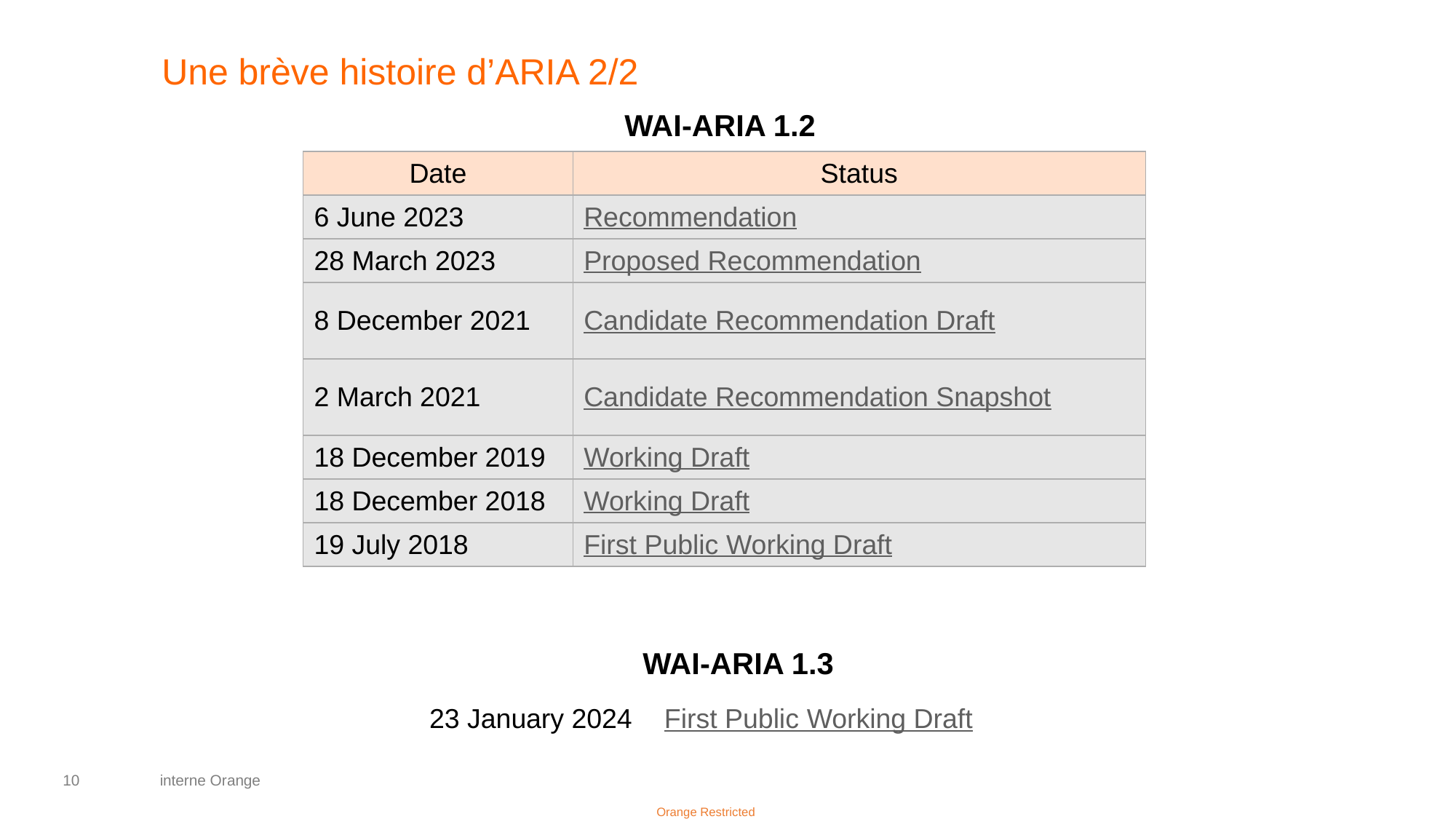

# Une brève histoire d’ARIA 2/2
WAI-ARIA 1.2

| Date | Status |
| --- | --- |
| 6 June 2023 | Recommendation |
| 28 March 2023 | Proposed Recommendation |
| 8 December 2021 | Candidate Recommendation Draft |
| 2 March 2021 | Candidate Recommendation Snapshot |
| 18 December 2019 | Working Draft |
| 18 December 2018 | Working Draft |
| 19 July 2018 | First Public Working Draft |
WAI-ARIA 1.3

| 23 January 2024 | First Public Working Draft |
| --- | --- |